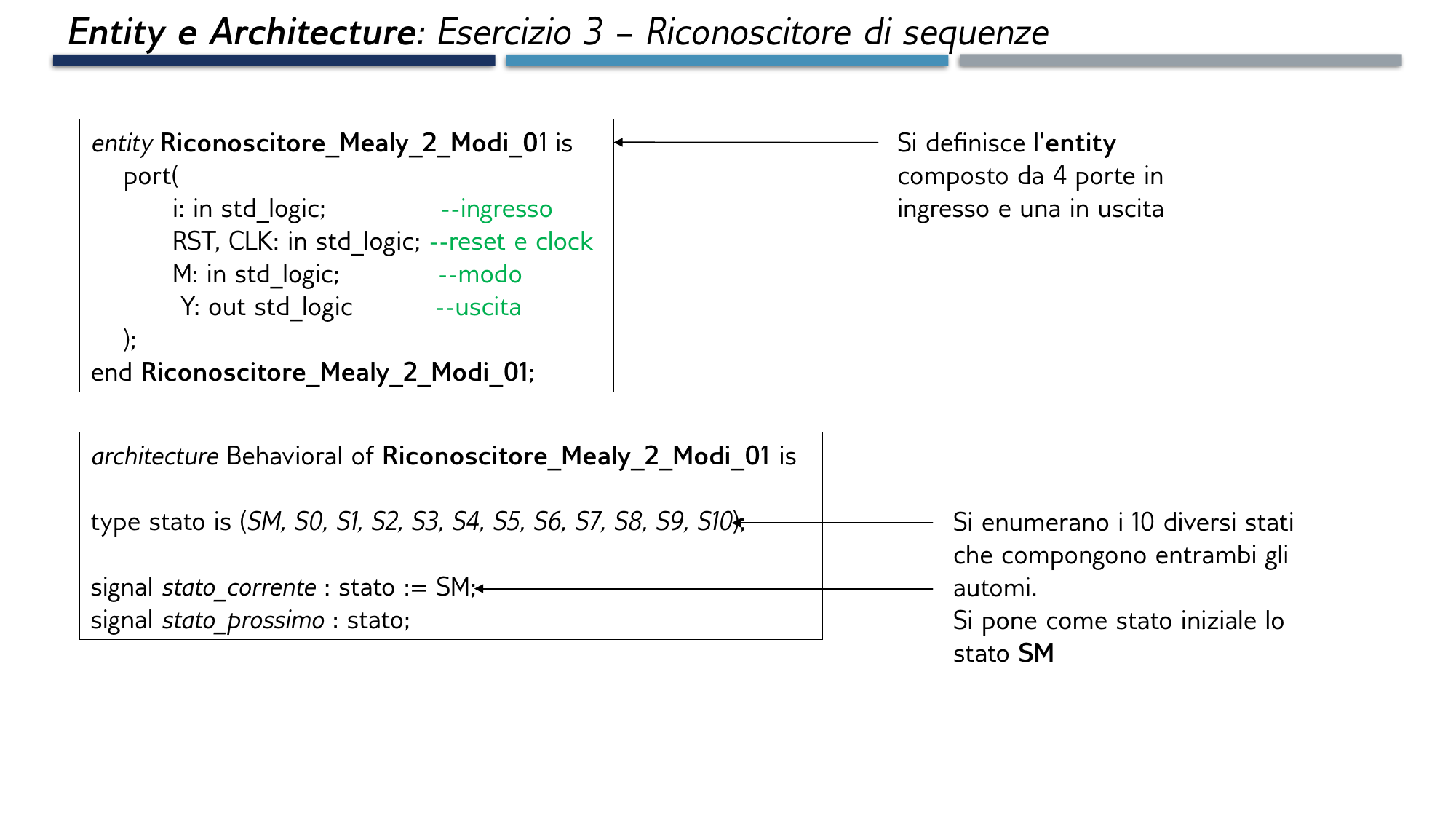

Entity e Architecture: Esercizio 3 – Riconoscitore di sequenze
entity Riconoscitore_Mealy_2_Modi_01 is
    port(
          i: in std_logic;              --ingresso
          RST, CLK: in std_logic; --reset e clock
          M: in std_logic;            --modo
           Y: out std_logic          --uscita
    );
end Riconoscitore_Mealy_2_Modi_01;
Si definisce l'entity composto da 4 porte in ingresso e una in uscita
architecture Behavioral of Riconoscitore_Mealy_2_Modi_01 is

type stato is (SM, S0, S1, S2, S3, S4, S5, S6, S7, S8, S9, S10);

signal stato_corrente : stato := SM;
signal stato_prossimo : stato;
Si enumerano i 10 diversi stati che compongono entrambi gli automi.
Si pone come stato iniziale lo stato SM